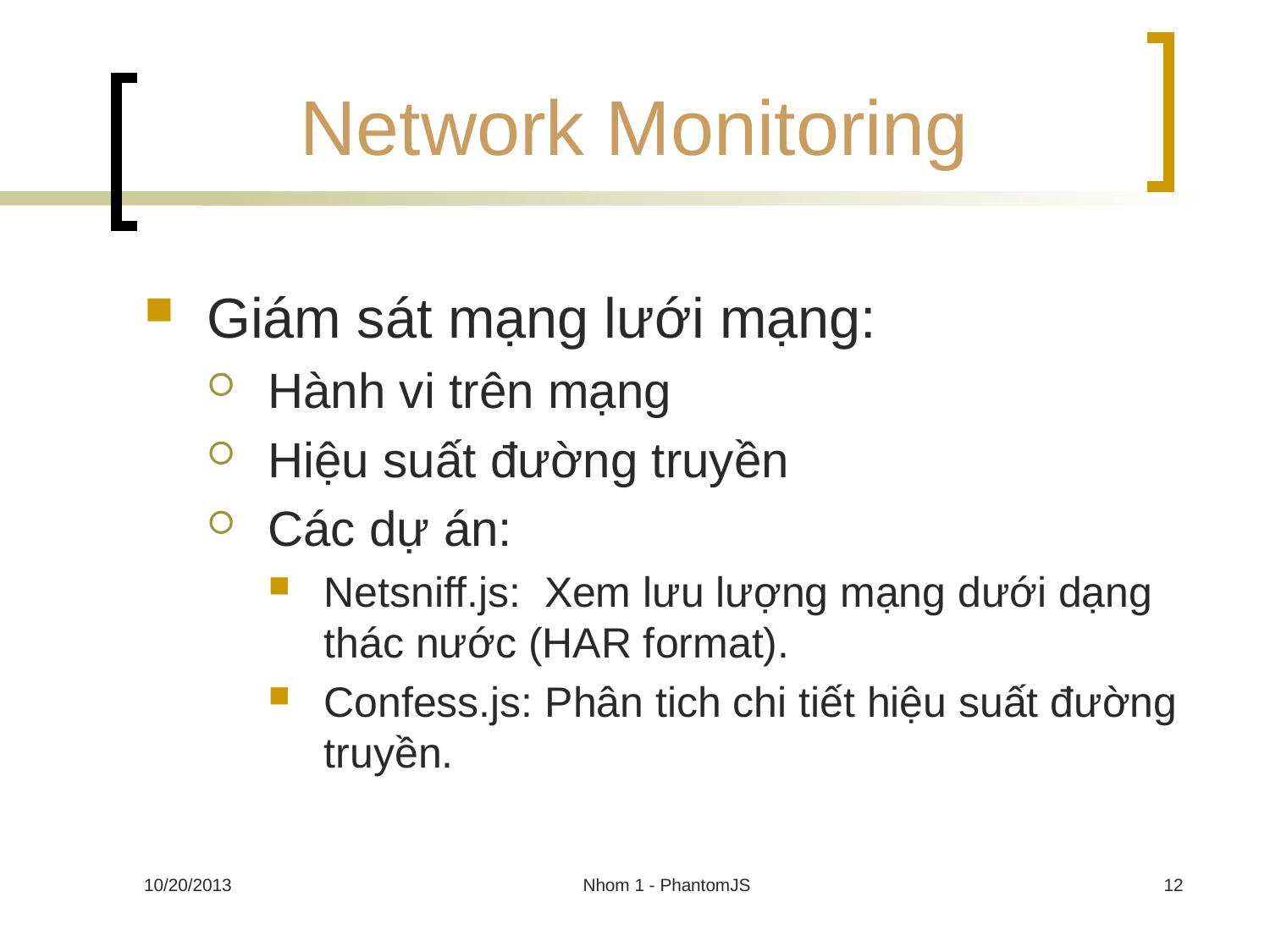

# Network Monitoring
Giám sát mạng lưới mạng:
Hành vi trên mạng
Hiệu suất đường truyền
Các dự án:
Netsniff.js:  Xem lưu lượng mạng dưới dạng thác nước (HAR format).
Confess.js: Phân tich chi tiết hiệu suất đường truyền.
10/20/2013
Nhom 1 - PhantomJS
12